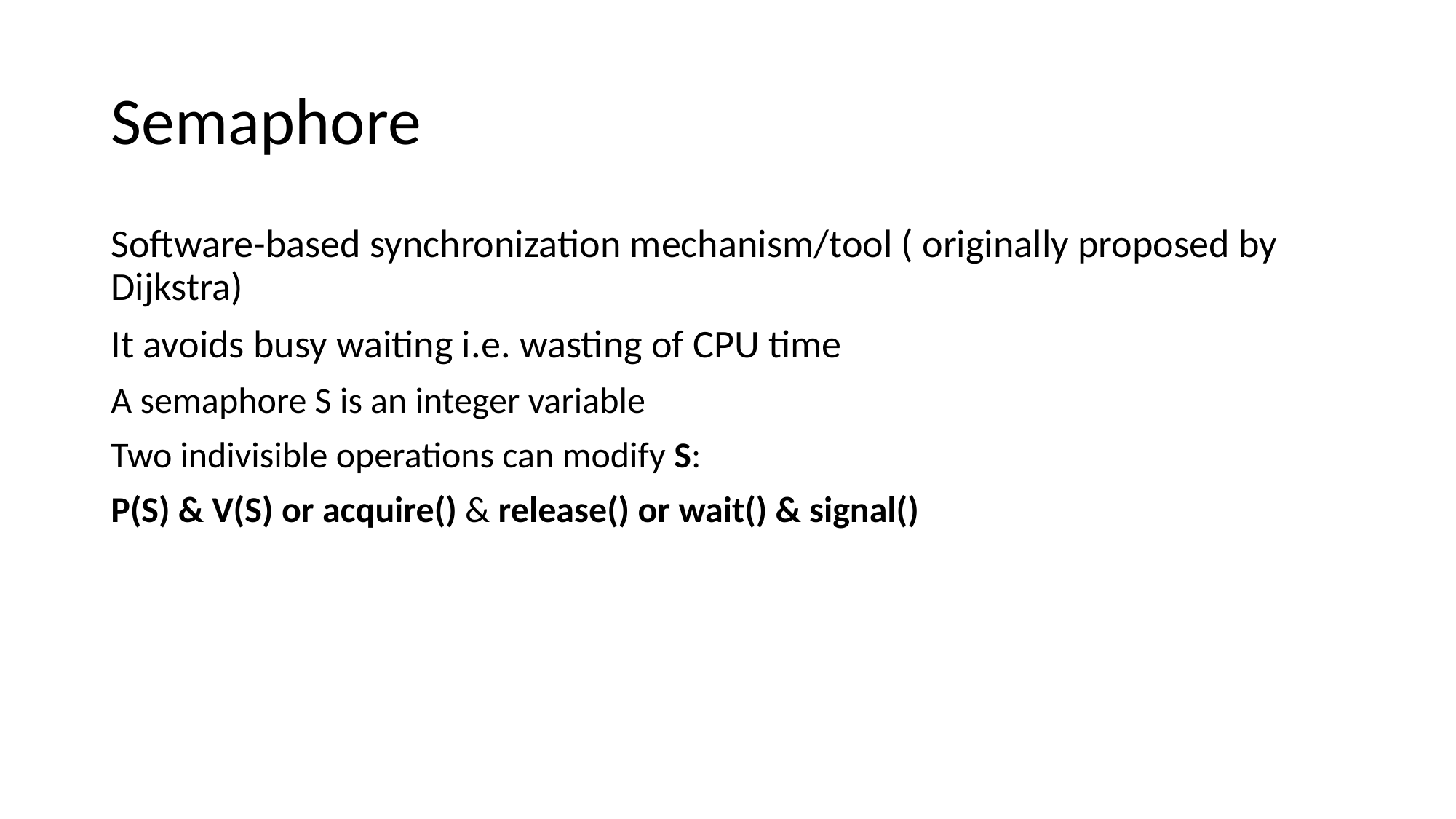

# Semaphore
Software-based synchronization mechanism/tool ( originally proposed by Dijkstra)
It avoids busy waiting i.e. wasting of CPU time
A semaphore S is an integer variable
Two indivisible operations can modify S:
P(S) & V(S) or acquire() & release() or wait() & signal()